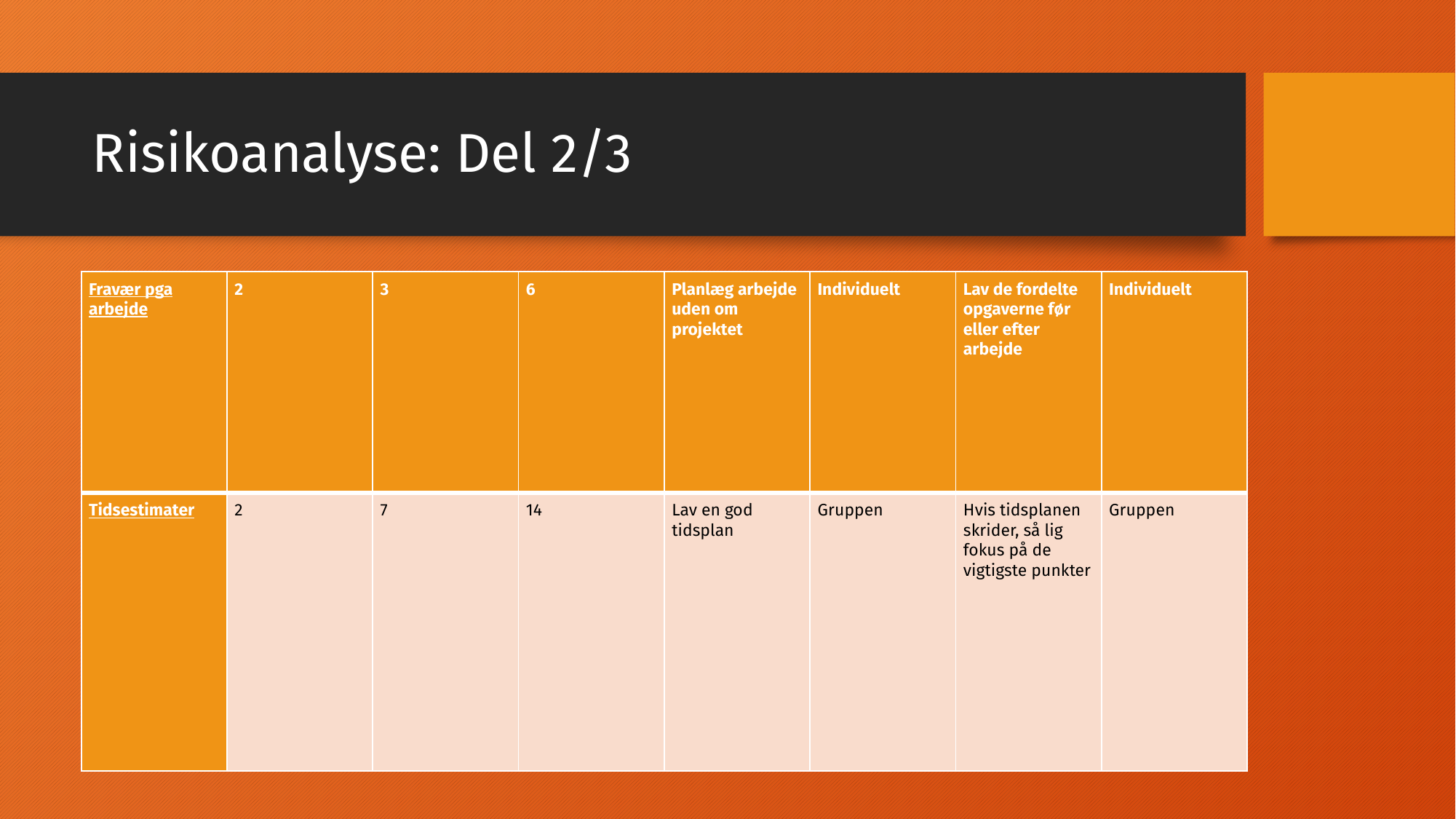

# Risikoanalyse: Del 2/3
| Fravær pga arbejde | 2 | 3 | 6 | Planlæg arbejde uden om projektet | Individuelt | Lav de fordelte opgaverne før eller efter arbejde | Individuelt |
| --- | --- | --- | --- | --- | --- | --- | --- |
| Tidsestimater | 2 | 7 | 14 | Lav en god tidsplan | Gruppen | Hvis tidsplanen skrider, så lig fokus på de vigtigste punkter | Gruppen |